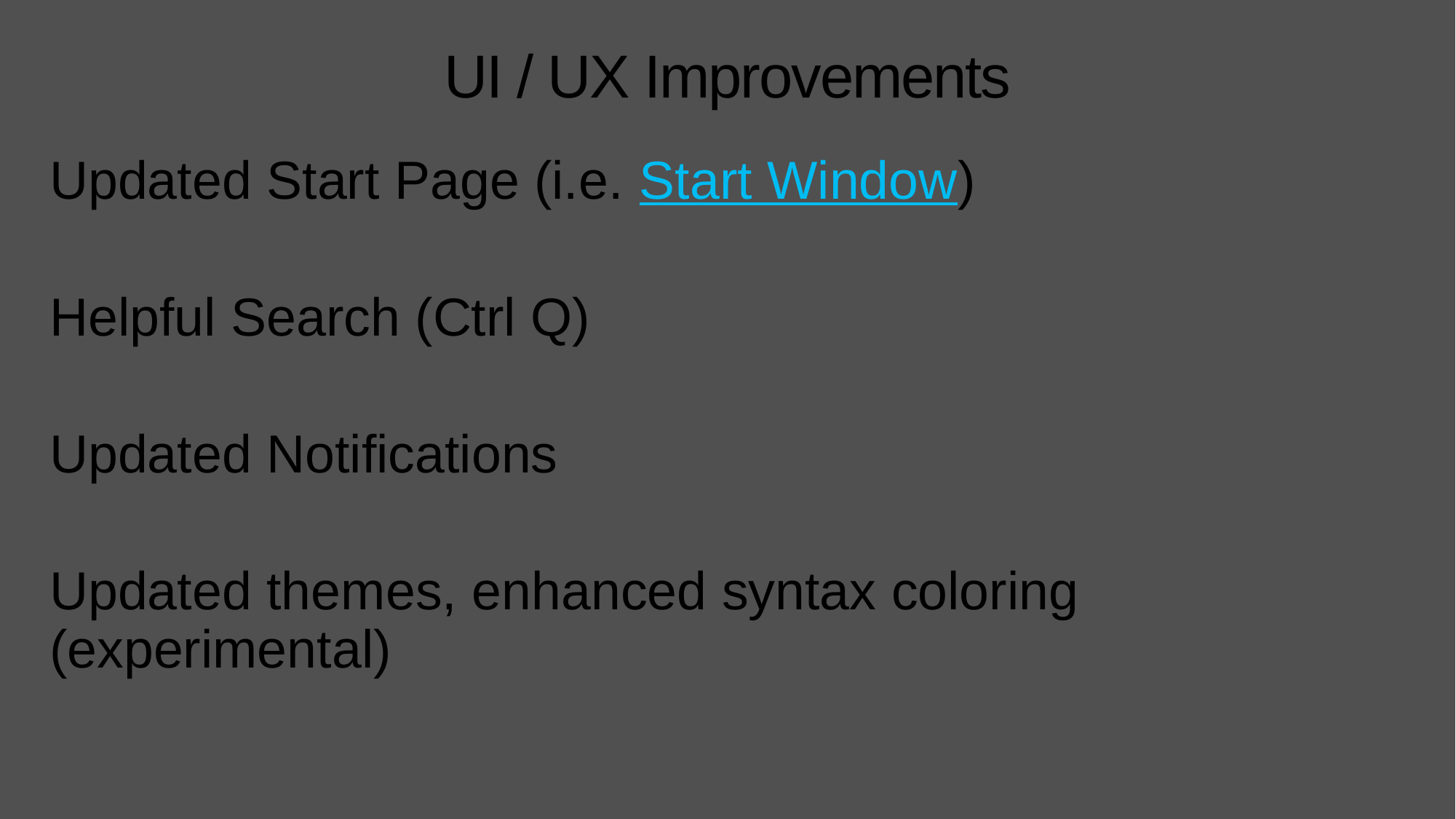

# UI / UX Improvements
Updated Start Page (i.e. Start Window)

Helpful Search (Ctrl Q)

Updated Notifications

Updated themes, enhanced syntax coloring (experimental)